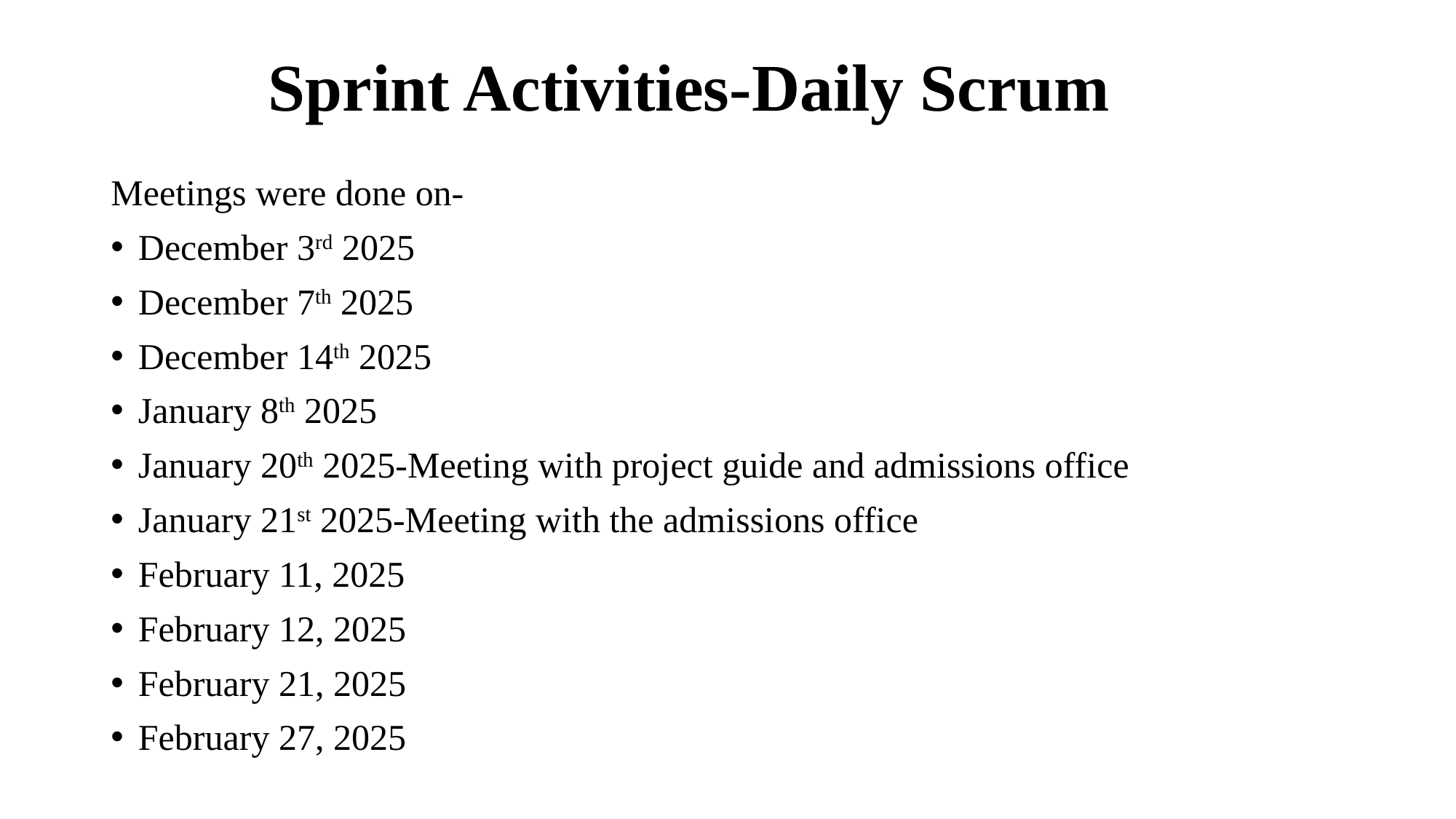

# Sprint Activities-Daily Scrum

Meetings were done on-
December 3rd 2025
December 7th 2025
December 14th 2025
January 8th 2025
January 20th 2025-Meeting with project guide and admissions office
January 21st 2025-Meeting with the admissions office
February 11, 2025
February 12, 2025
February 21, 2025
February 27, 2025